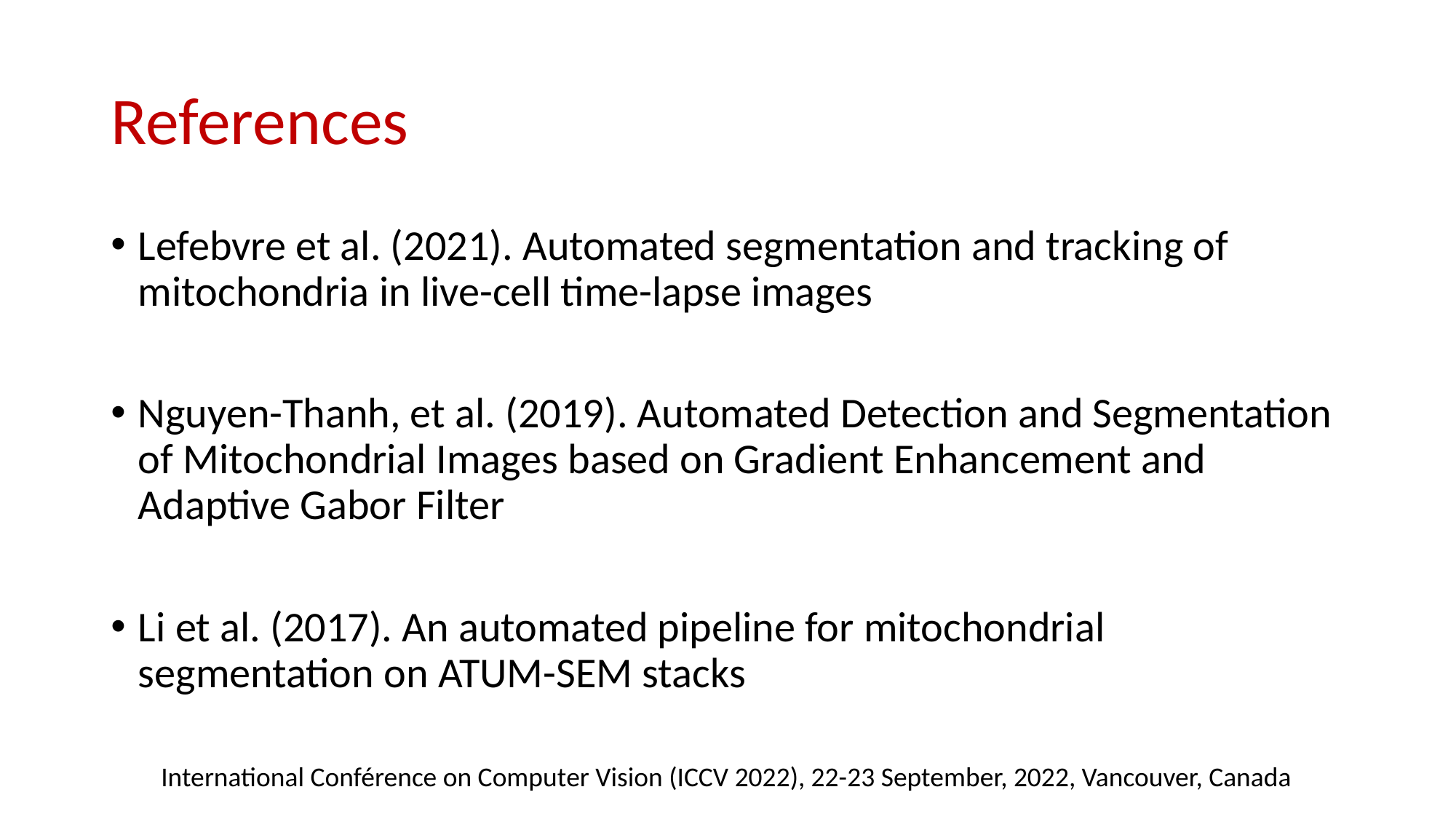

# References
Lefebvre et al. (2021). Automated segmentation and tracking of mitochondria in live-cell time-lapse images

Nguyen-Thanh, et al. (2019). Automated Detection and Segmentation of Mitochondrial Images based on Gradient Enhancement and Adaptive Gabor Filter

Li et al. (2017). An automated pipeline for mitochondrial segmentation on ATUM-SEM stacks

International Conférence on Computer Vision (ICCV 2022), 22-23 September, 2022, Vancouver, Canada